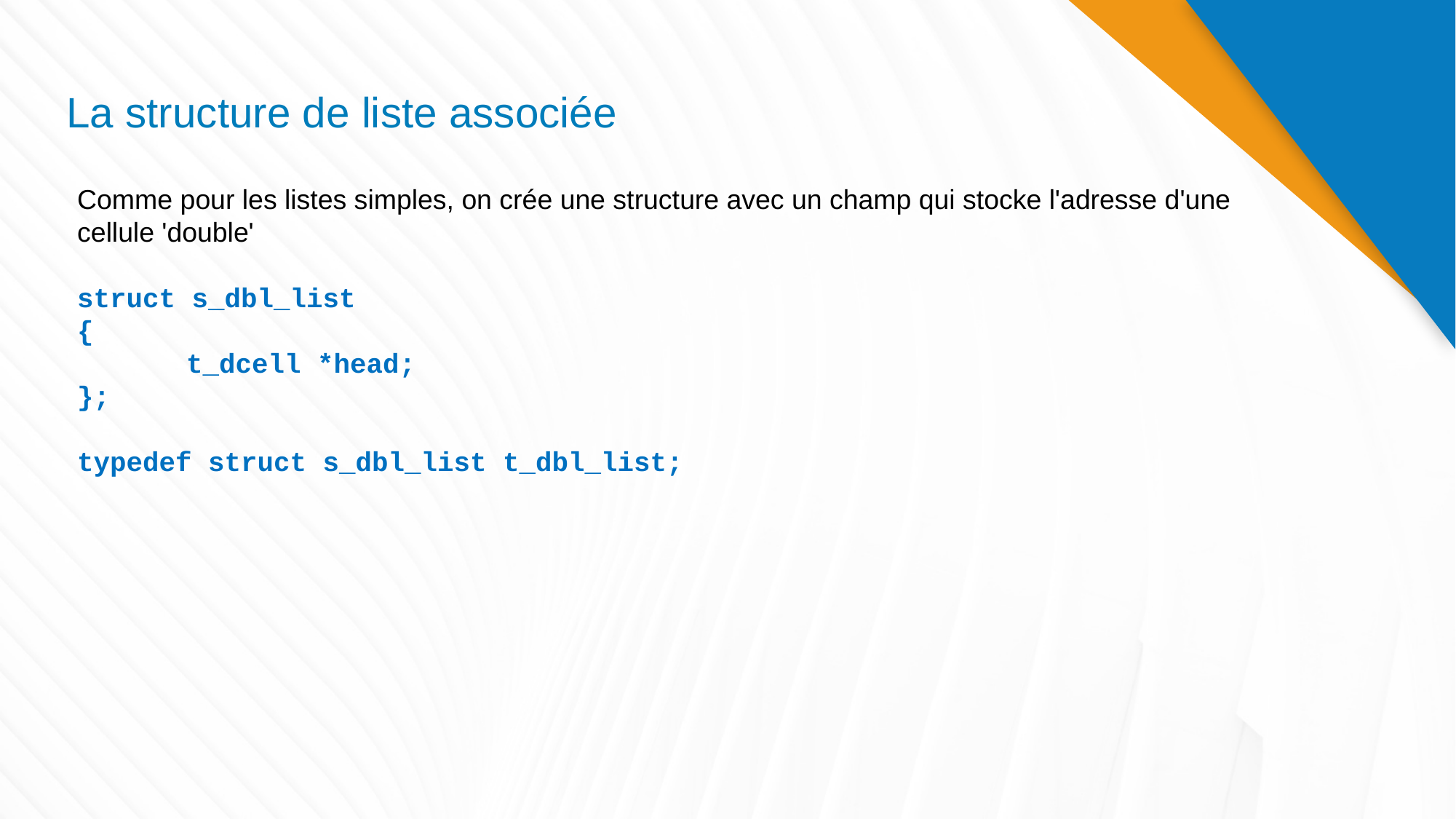

# La structure de liste associée
Comme pour les listes simples, on crée une structure avec un champ qui stocke l'adresse d'une cellule 'double'

struct s_dbl_list
{
	t_dcell *head;
};

typedef struct s_dbl_list t_dbl_list;